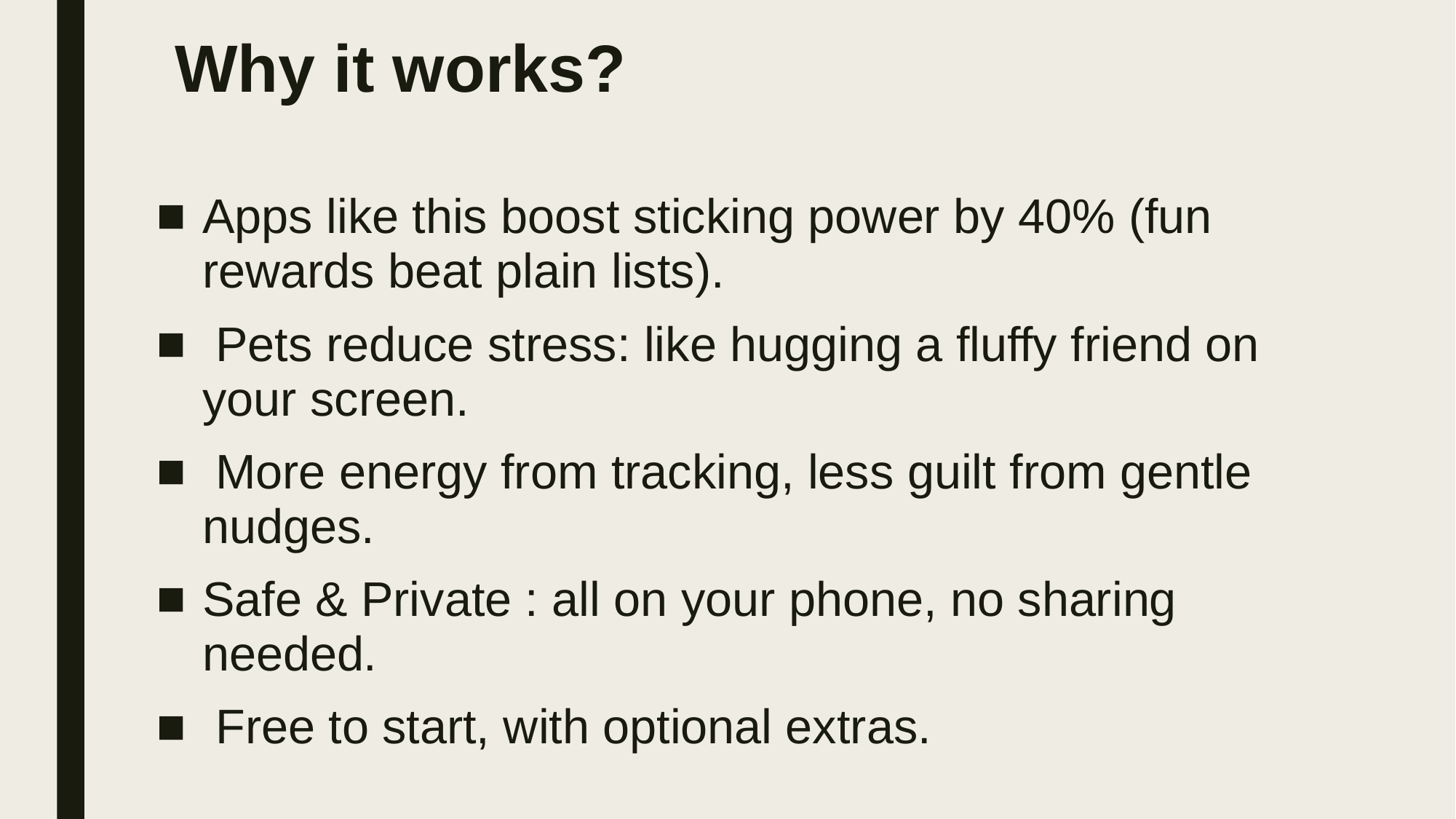

# Why it works?
Apps like this boost sticking power by 40% (fun rewards beat plain lists).
 Pets reduce stress: like hugging a fluffy friend on your screen.
 More energy from tracking, less guilt from gentle nudges.
Safe & Private : all on your phone, no sharing needed.
 Free to start, with optional extras.